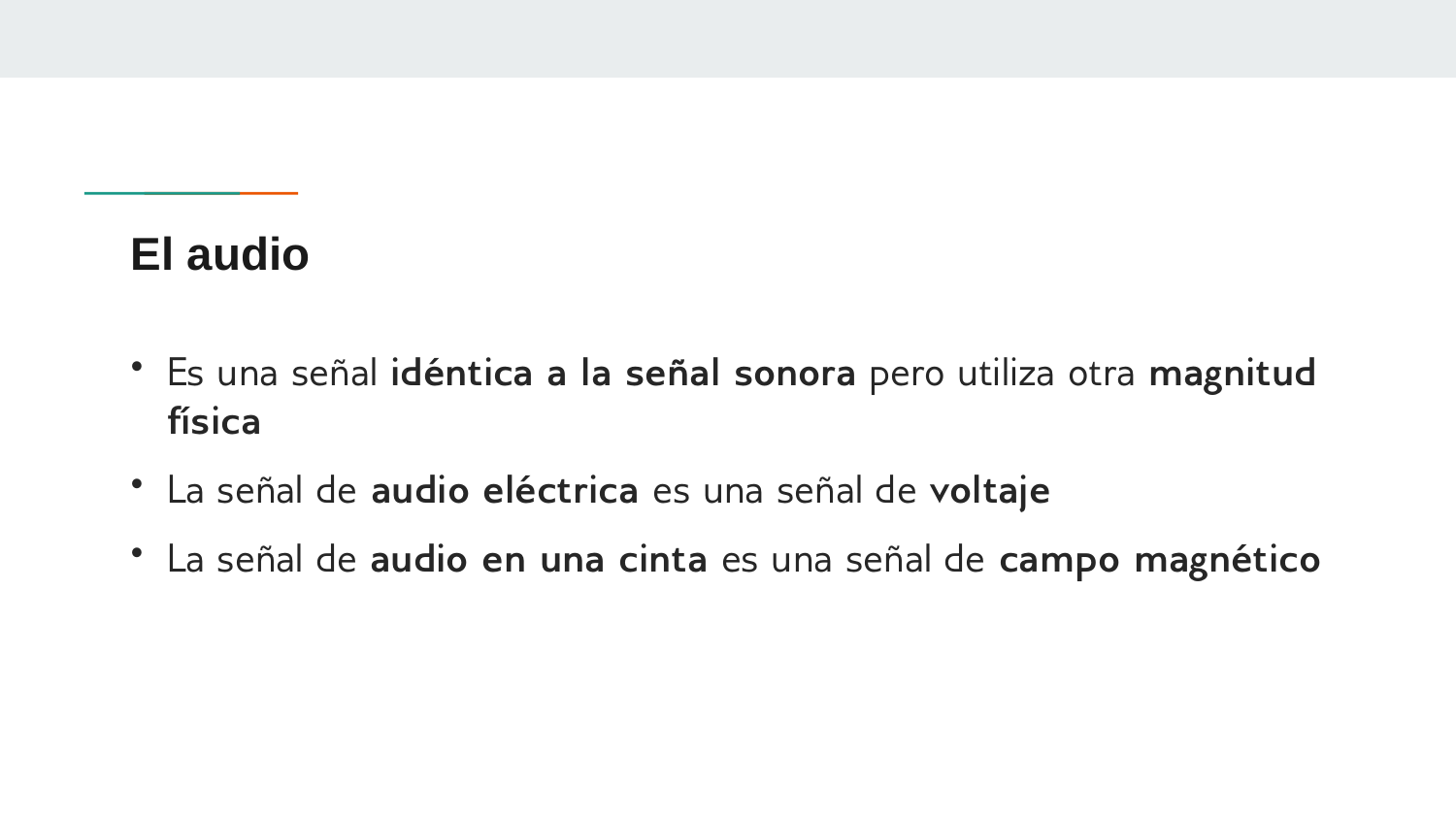

# El audio
Es una señal idéntica a la señal sonora pero utiliza otra magnitud física
La señal de audio eléctrica es una señal de voltaje
La señal de audio en una cinta es una señal de campo magnético